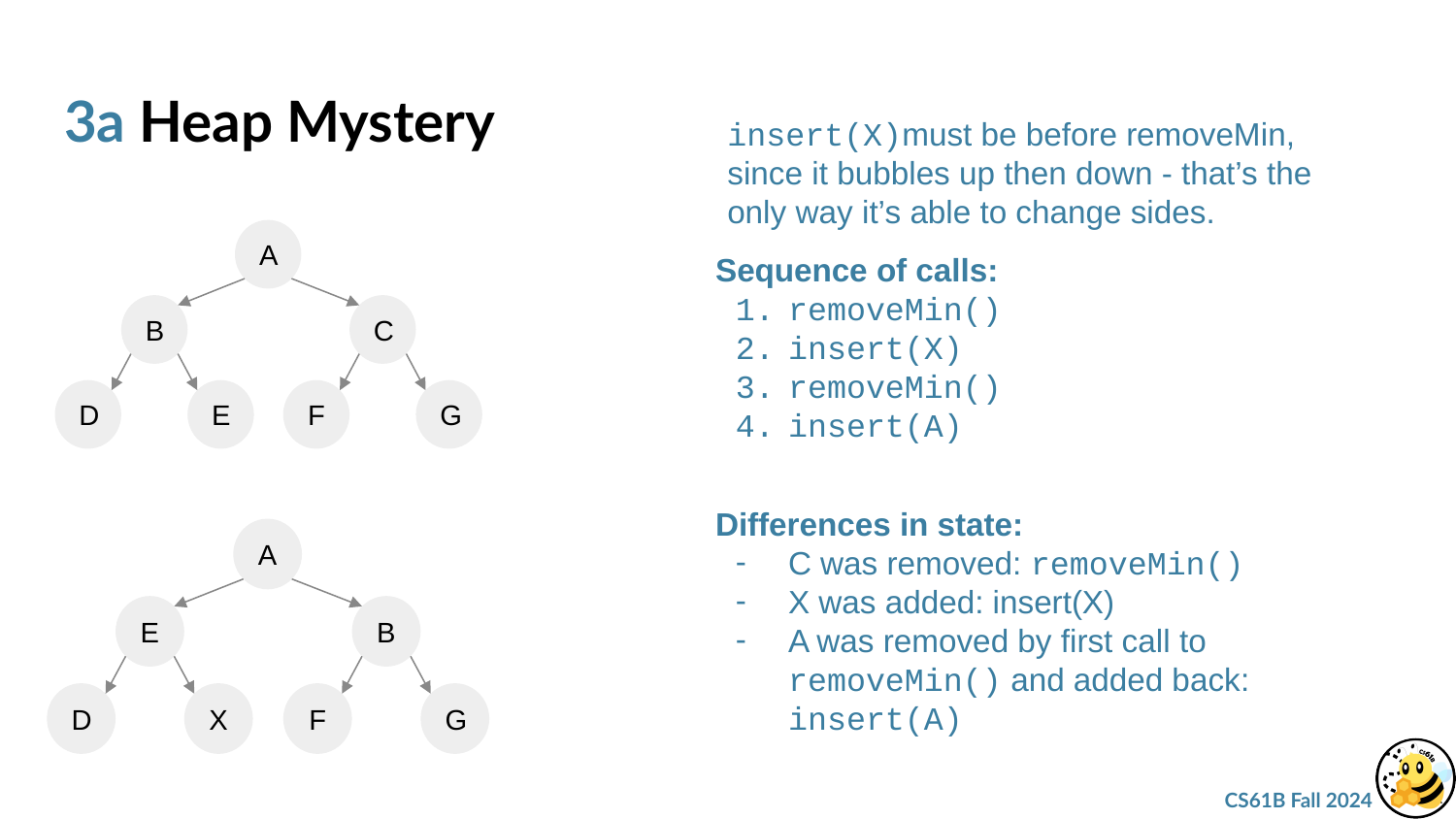

# 3a Heap Mystery

insert(X)must be before removeMin, since it bubbles up then down - that’s the only way it’s able to change sides.
A
Sequence of calls:
removeMin()
insert(X)
removeMin()
insert(A)
B
C
D
E
F
G
Differences in state:
C was removed: removeMin()
X was added: insert(X)
A was removed by first call to removeMin() and added back: insert(A)
A
E
B
D
X
F
G